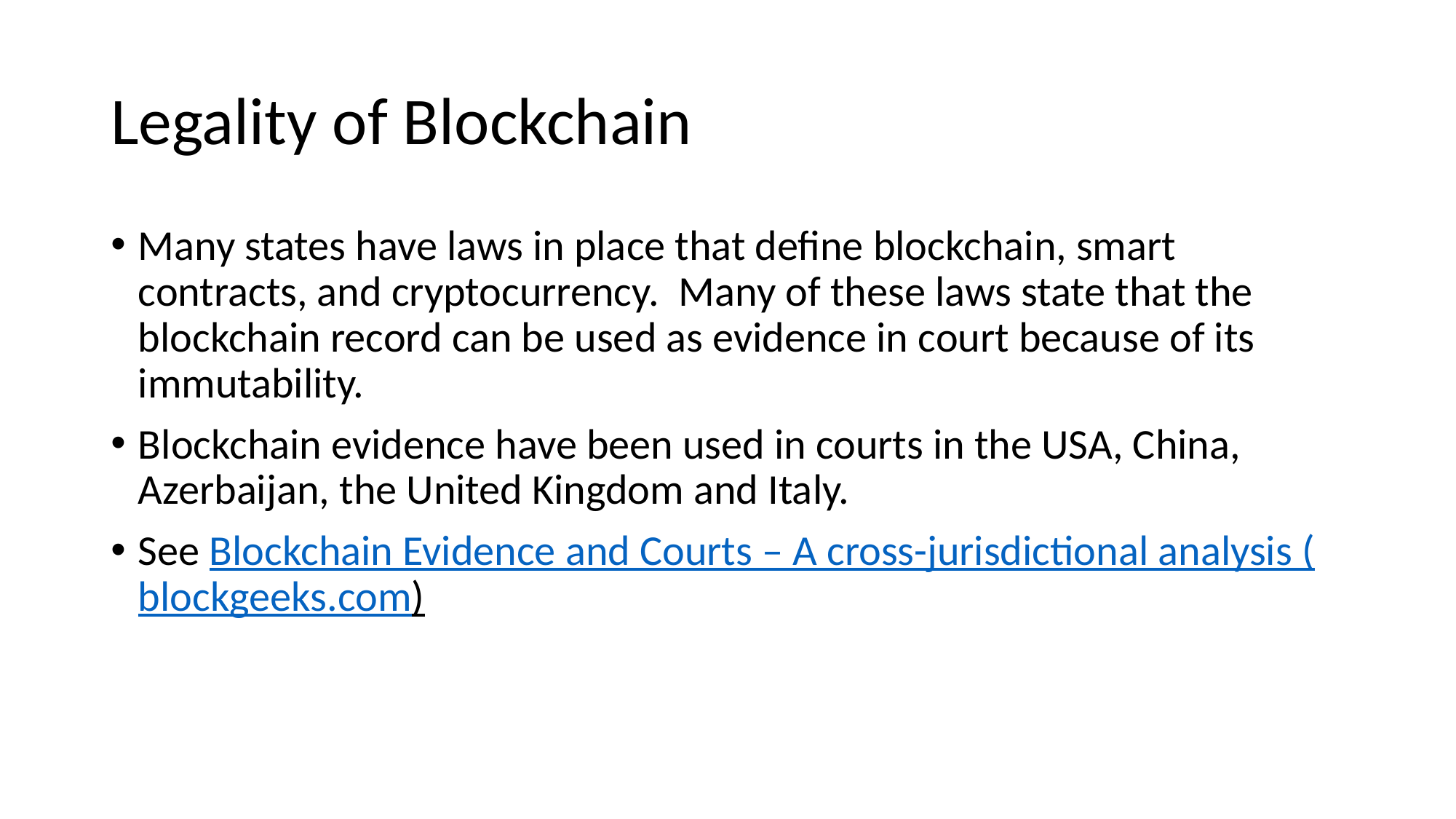

# Legality of Blockchain
Many states have laws in place that define blockchain, smart contracts, and cryptocurrency.  Many of these laws state that the blockchain record can be used as evidence in court because of its immutability.
Blockchain evidence have been used in courts in the USA, China, Azerbaijan, the United Kingdom and Italy.
See Blockchain Evidence and Courts – A cross-jurisdictional analysis (blockgeeks.com)